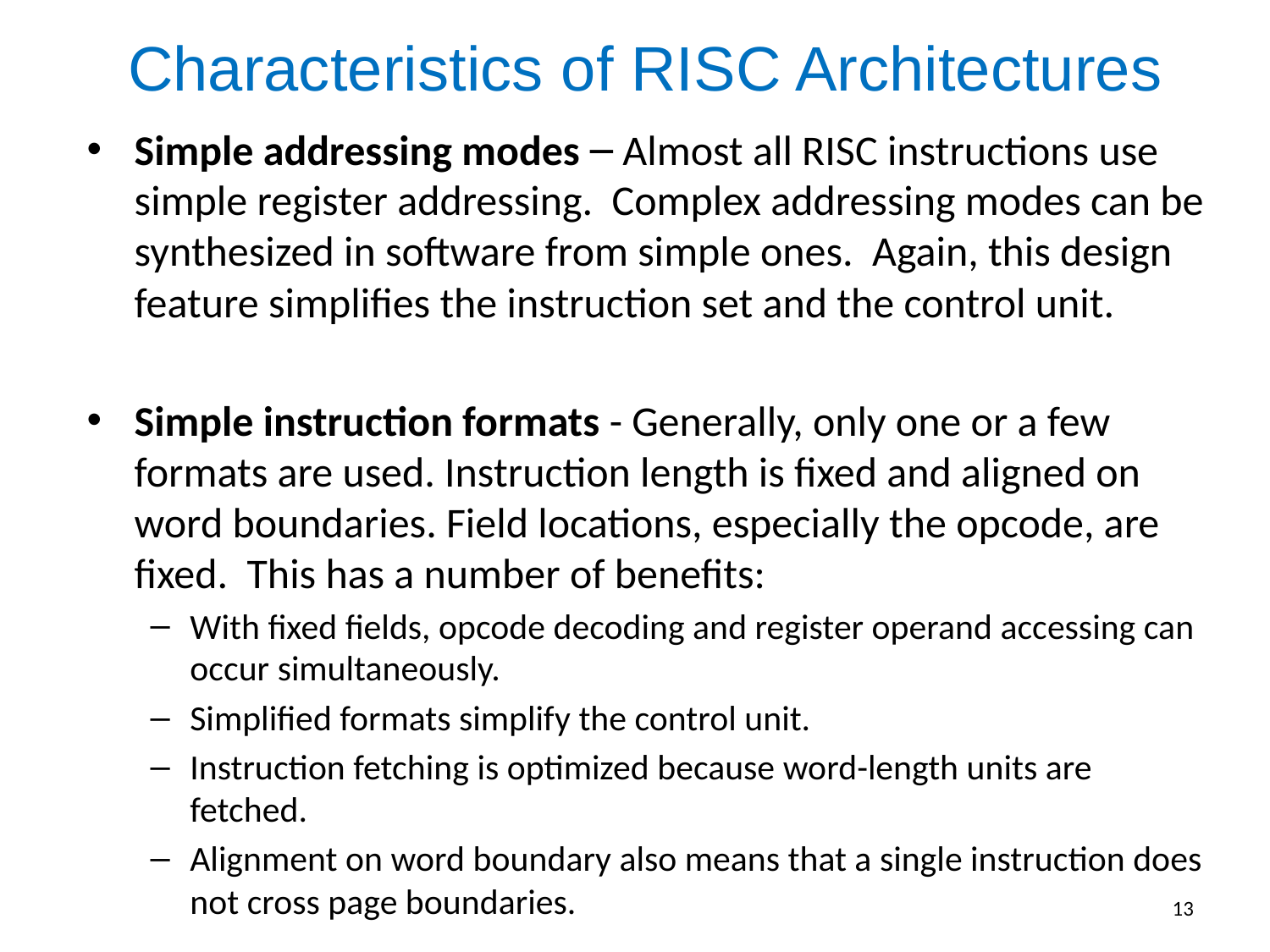

# Characteristics of RISC Architectures
Simple addressing modes – Almost all RISC instructions use simple register addressing.  Complex addressing modes can be synthesized in software from simple ones.  Again, this design feature simplifies the instruction set and the control unit.

Simple instruction formats - Generally, only one or a few formats are used. Instruction length is fixed and aligned on word boundaries. Field locations, especially the opcode, are fixed.  This has a number of benefits:
With fixed fields, opcode decoding and register operand accessing can occur simultaneously.
Simplified formats simplify the control unit.
Instruction fetching is optimized because word-length units are fetched.
Alignment on word boundary also means that a single instruction does not cross page boundaries.

13